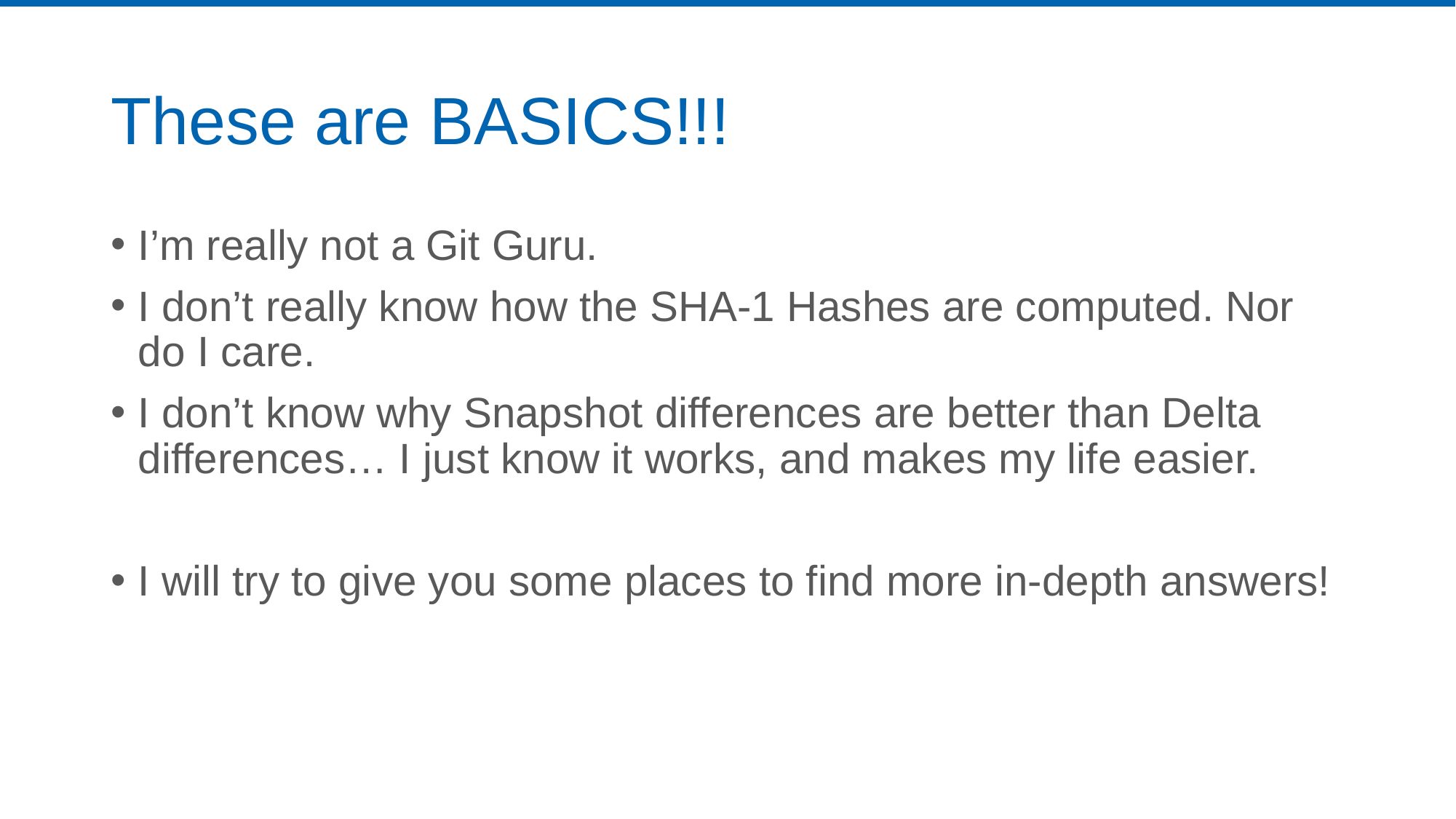

# These are BASICS!!!
I’m really not a Git Guru.
I don’t really know how the SHA-1 Hashes are computed. Nor do I care.
I don’t know why Snapshot differences are better than Delta differences… I just know it works, and makes my life easier.

I will try to give you some places to find more in-depth answers!